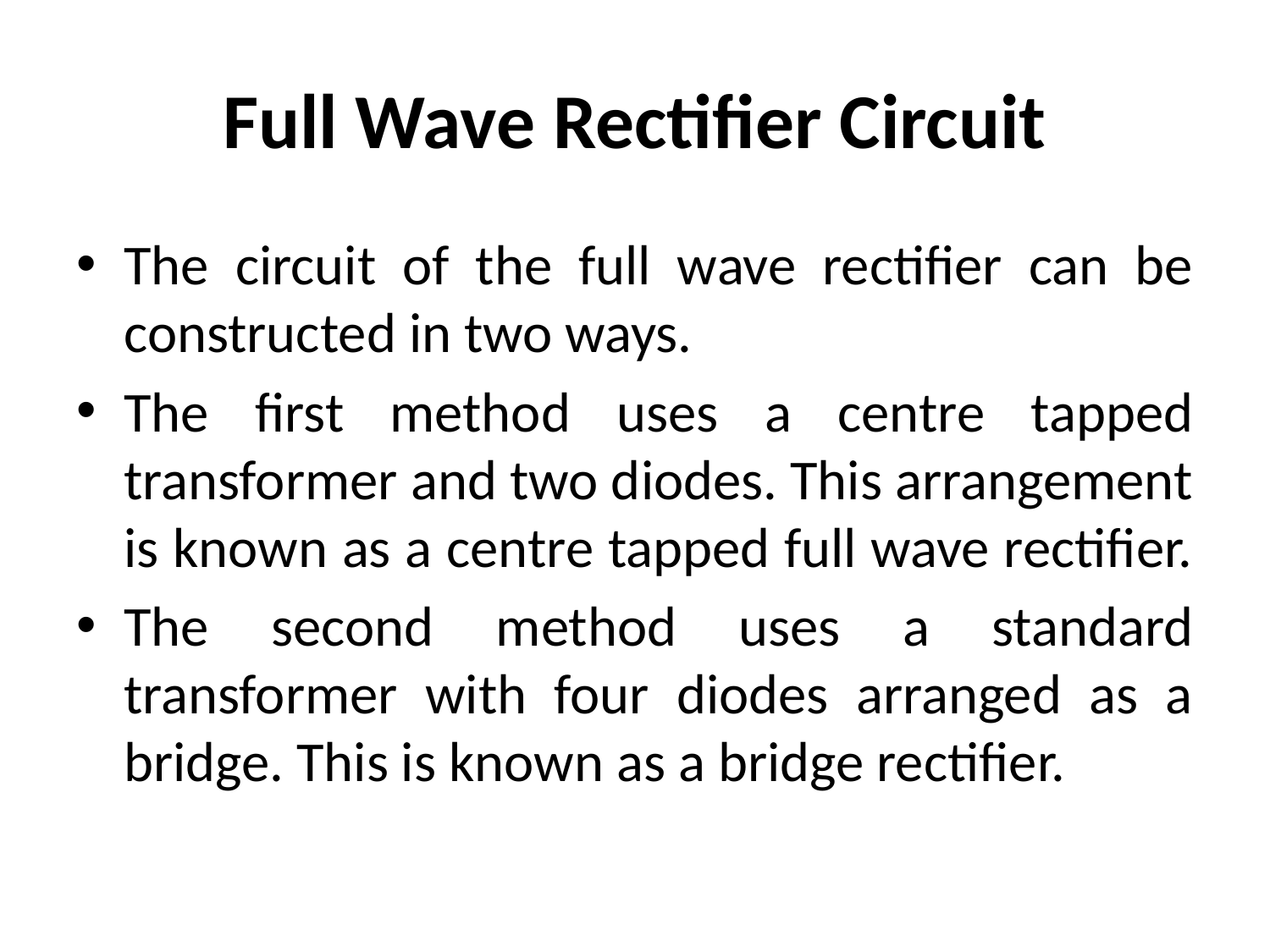

# Full Wave Rectifier Circuit
The circuit of the full wave rectifier can be constructed in two ways.
The first method uses a centre tapped transformer and two diodes. This arrangement is known as a centre tapped full wave rectifier.
The second method uses a standard transformer with four diodes arranged as a bridge. This is known as a bridge rectifier.